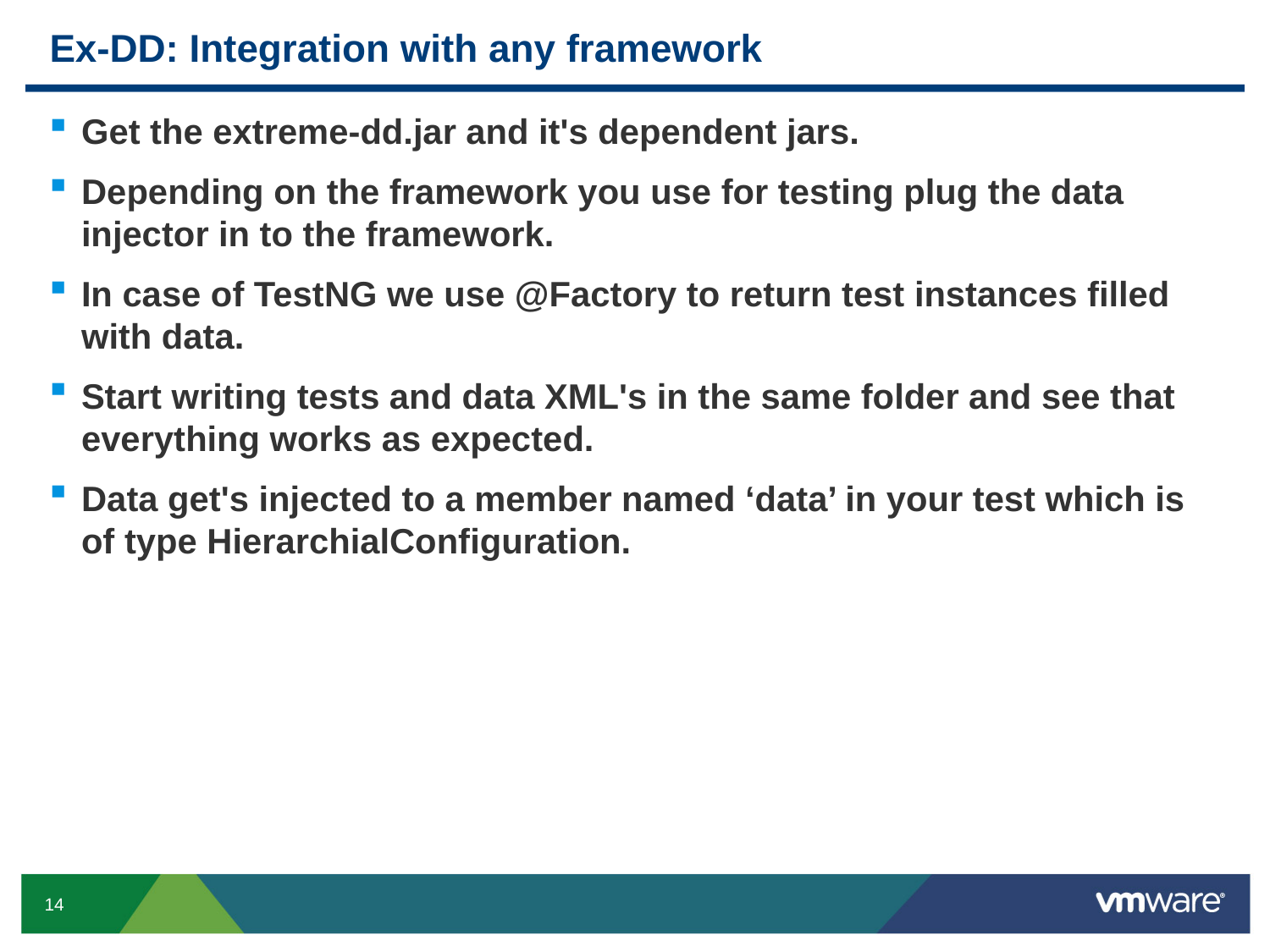

# Ex-DD: Integration with any framework
Get the extreme-dd.jar and it's dependent jars.
Depending on the framework you use for testing plug the data injector in to the framework.
In case of TestNG we use @Factory to return test instances filled with data.
Start writing tests and data XML's in the same folder and see that everything works as expected.
Data get's injected to a member named ‘data’ in your test which is of type HierarchialConfiguration.